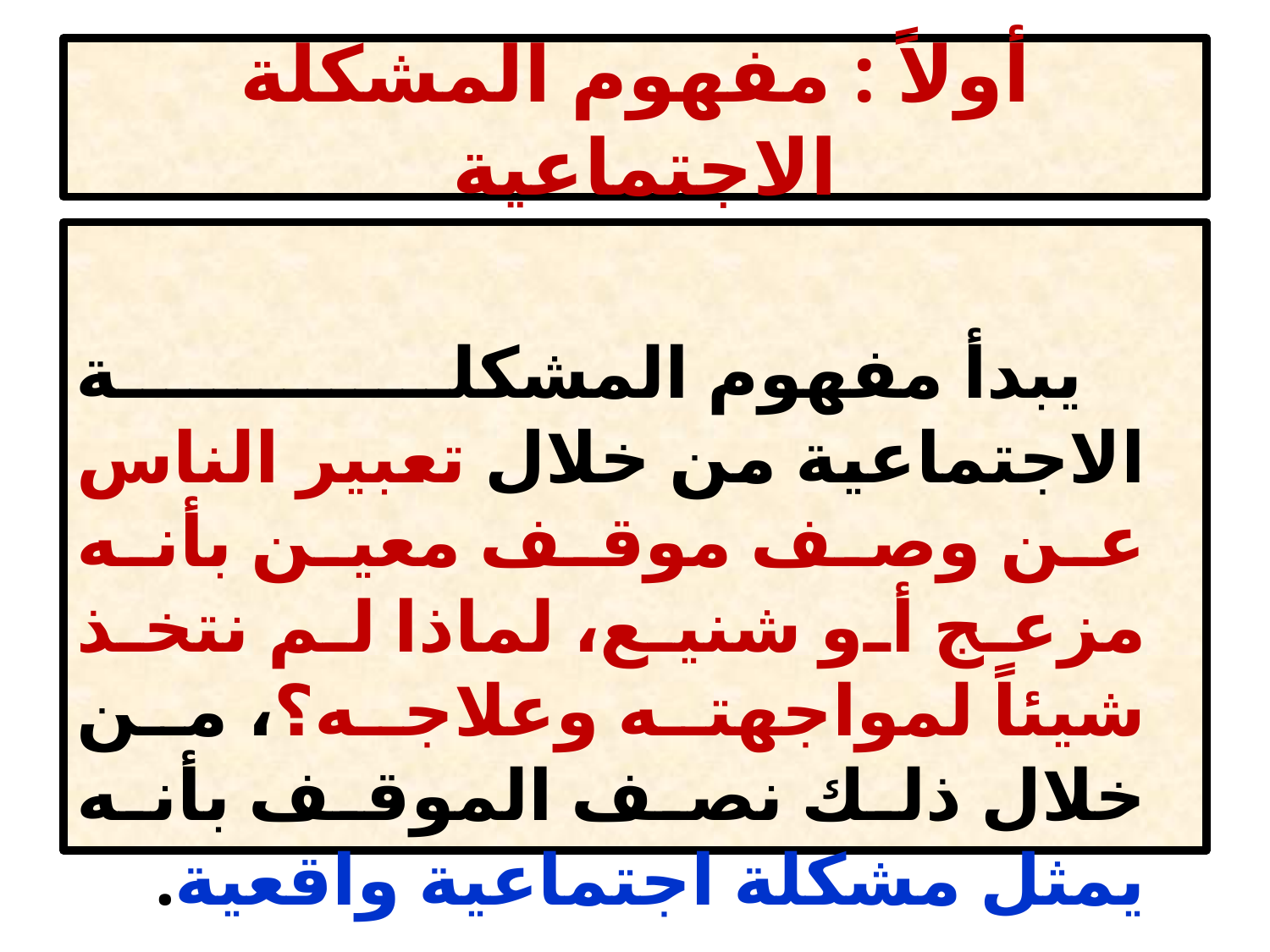

# أولاً : مفهوم المشكلة الاجتماعية

      يبدأ مفهوم المشكلة الاجتماعية من خلال تعبير الناس عن وصف موقف معين بأنه مزعج أو شنيع، لماذا لم نتخذ شيئاً لمواجهته وعلاجه؟، من خلال ذلك نصف الموقف بأنه يمثل مشكلة اجتماعية واقعية.